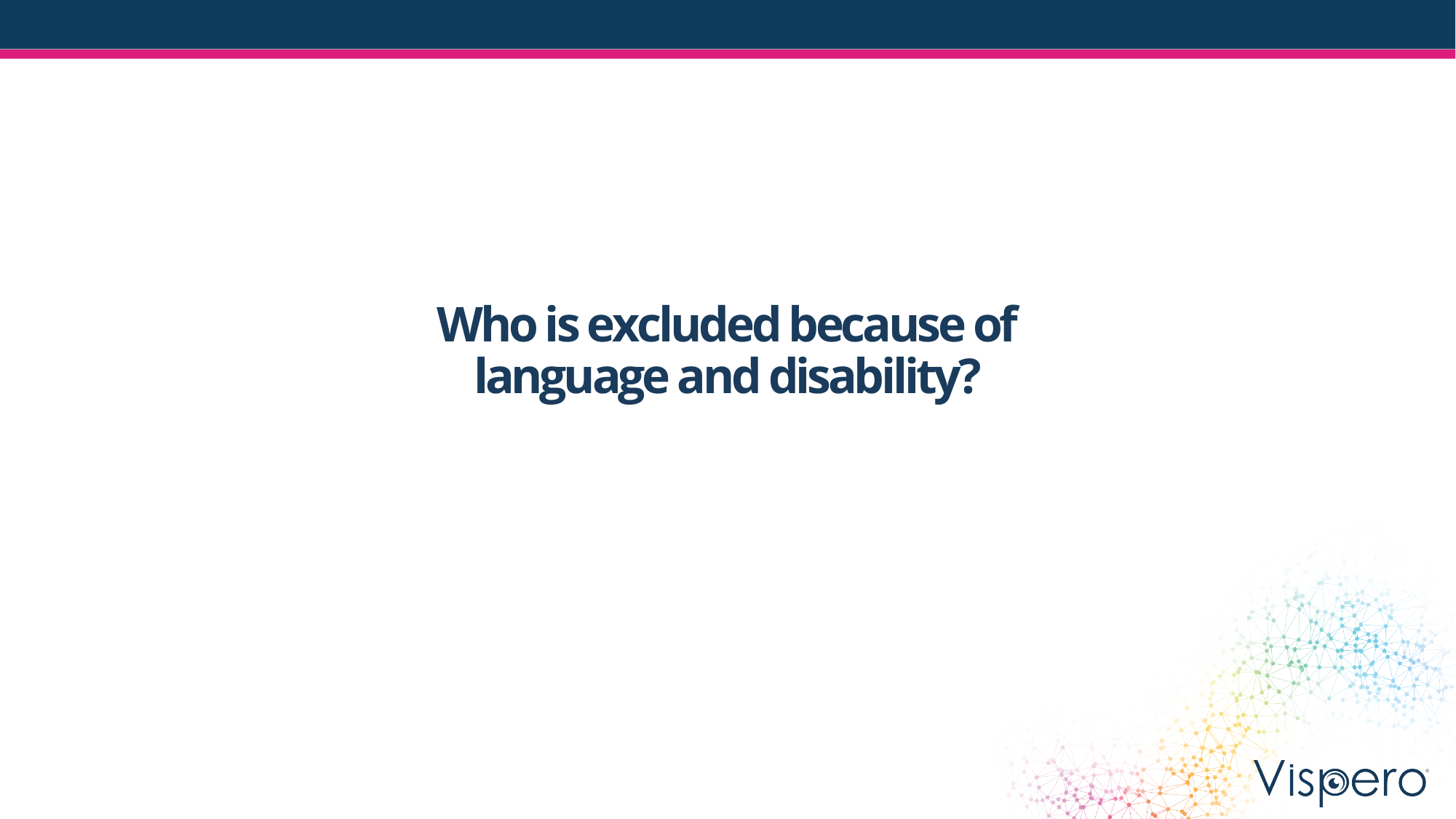

# Who is excluded because of language and disability?